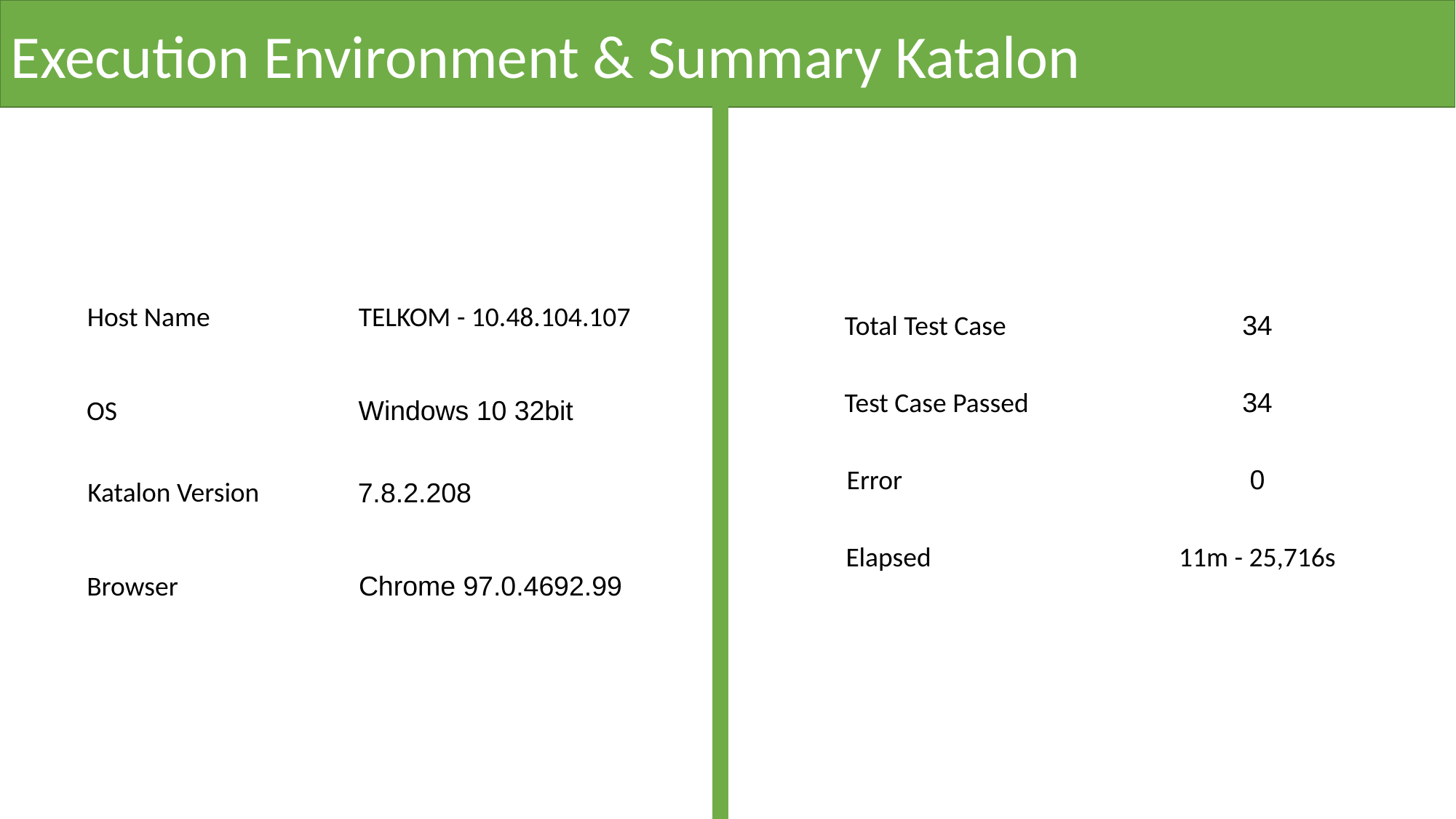

Execution Environment & Summary Katalon

Host Name
TELKOM - 10.48.104.107
OS
Windows 10 32bit
Katalon Version
7.8.2.208
Browser
Chrome 97.0.4692.99
Total Test Case
34
Test Case Passed
34
Error
0
Elapsed
11m - 25,716s